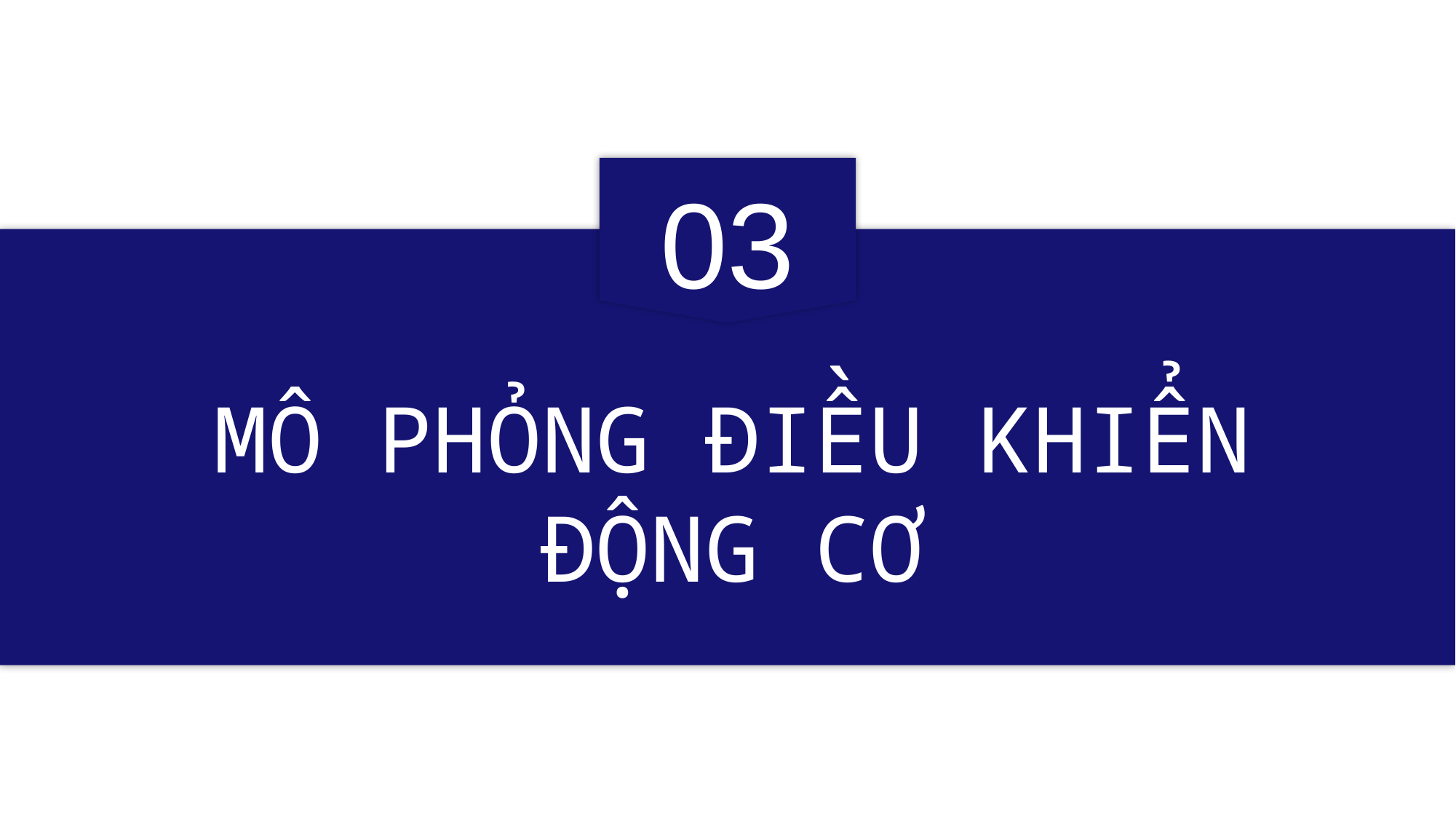

03

MÔ PHỎNG ĐIỀU KHIỂN ĐỘNG CƠ